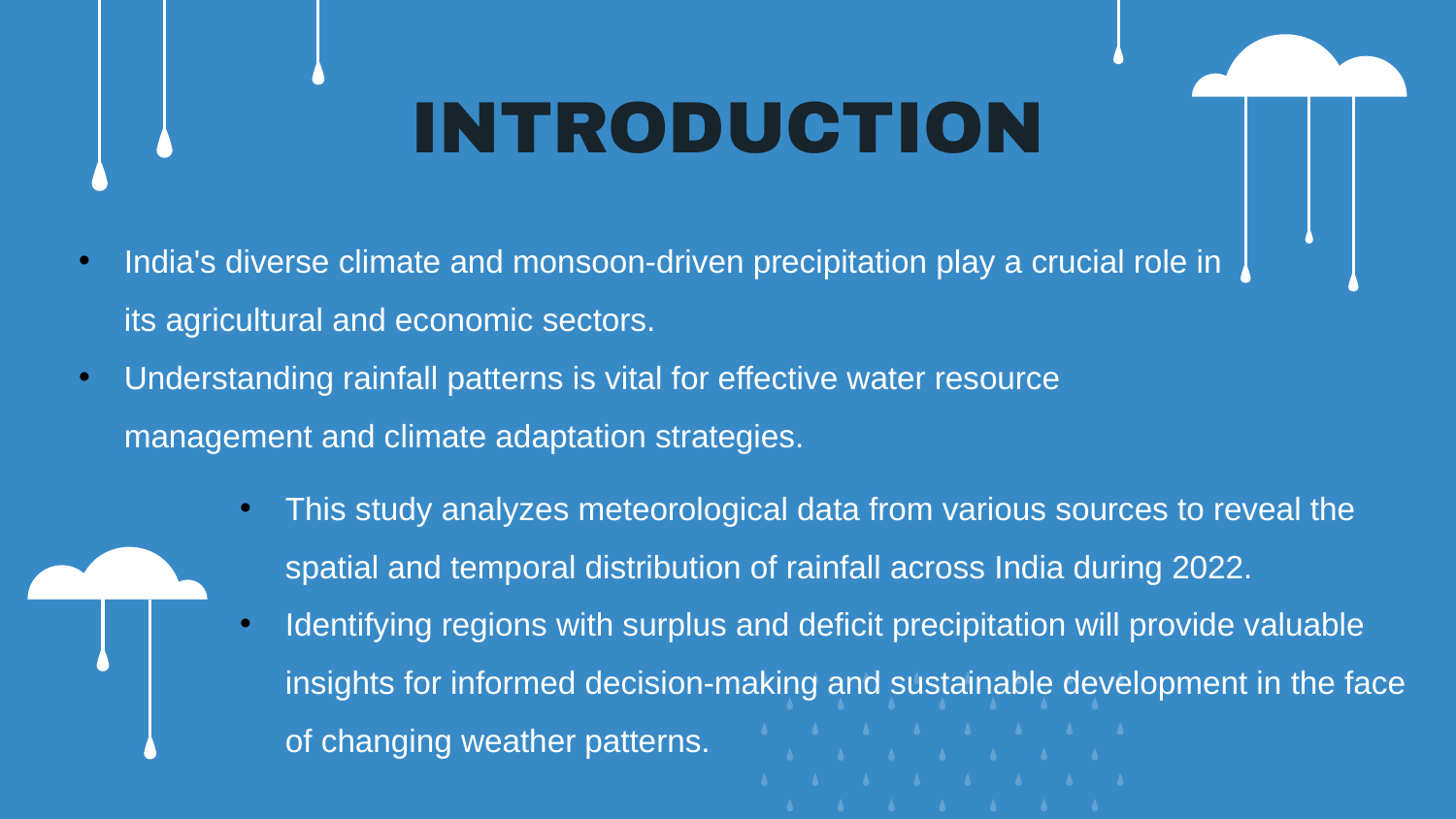

# INTRODUCTION

India's diverse climate and monsoon-driven precipitation play a crucial role in its agricultural and economic sectors.
Understanding rainfall patterns is vital for effective water resource management and climate adaptation strategies.

This study analyzes meteorological data from various sources to reveal the spatial and temporal distribution of rainfall across India during 2022.
Identifying regions with surplus and deficit precipitation will provide valuable insights for informed decision-making and sustainable development in the face of changing weather patterns.